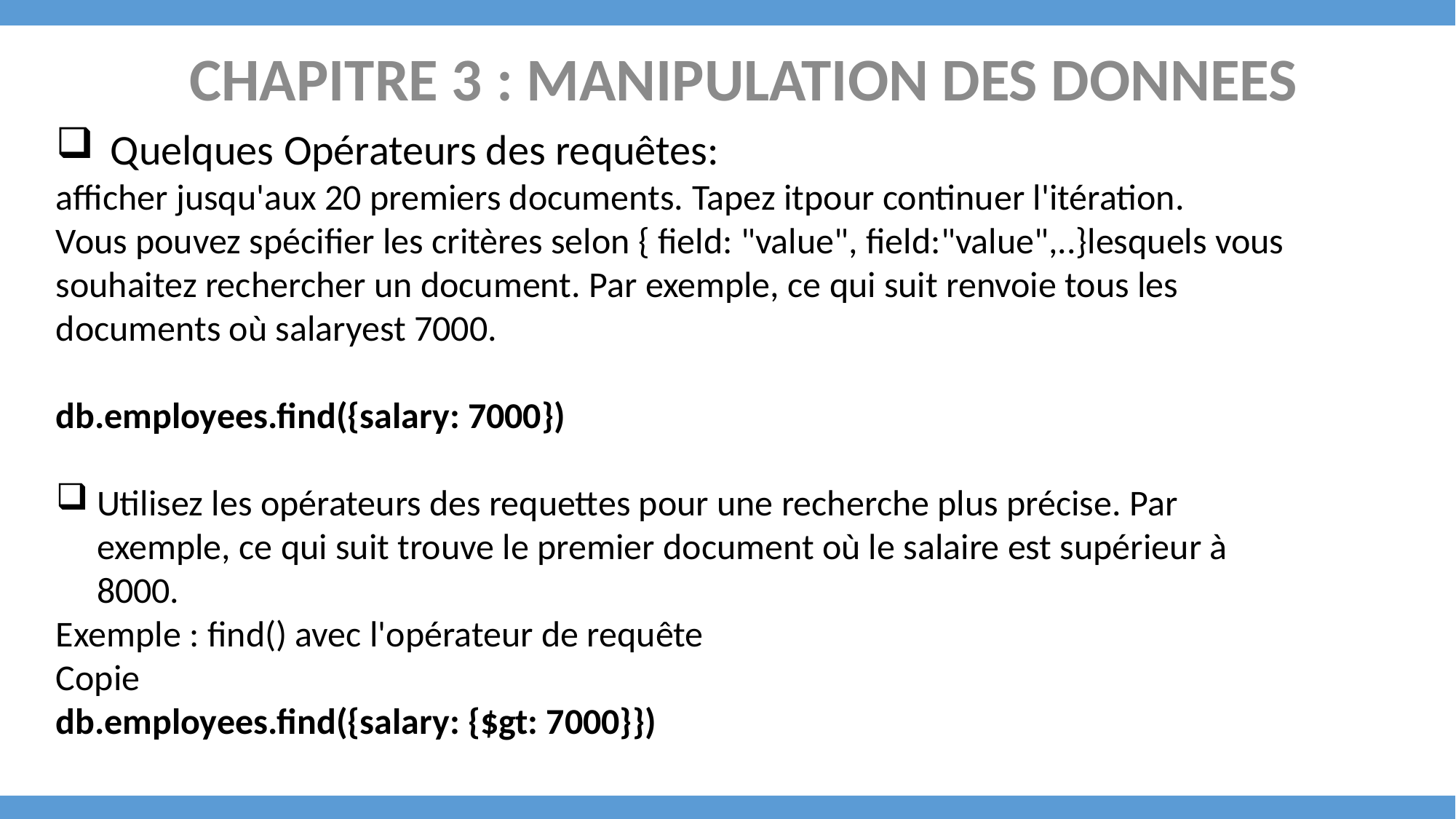

CHAPITRE 3 : MANIPULATION DES DONNEES
Quelques Opérateurs des requêtes:
afficher jusqu'aux 20 premiers documents. Tapez itpour continuer l'itération.
Vous pouvez spécifier les critères selon { field: "value", field:"value",..}lesquels vous souhaitez rechercher un document. Par exemple, ce qui suit renvoie tous les documents où salaryest 7000.

db.employees.find({salary: 7000})

Utilisez les opérateurs des requettes pour une recherche plus précise. Par exemple, ce qui suit trouve le premier document où le salaire est supérieur à 8000.
Exemple : find() avec l'opérateur de requête
Copie
db.employees.find({salary: {$gt: 7000}})